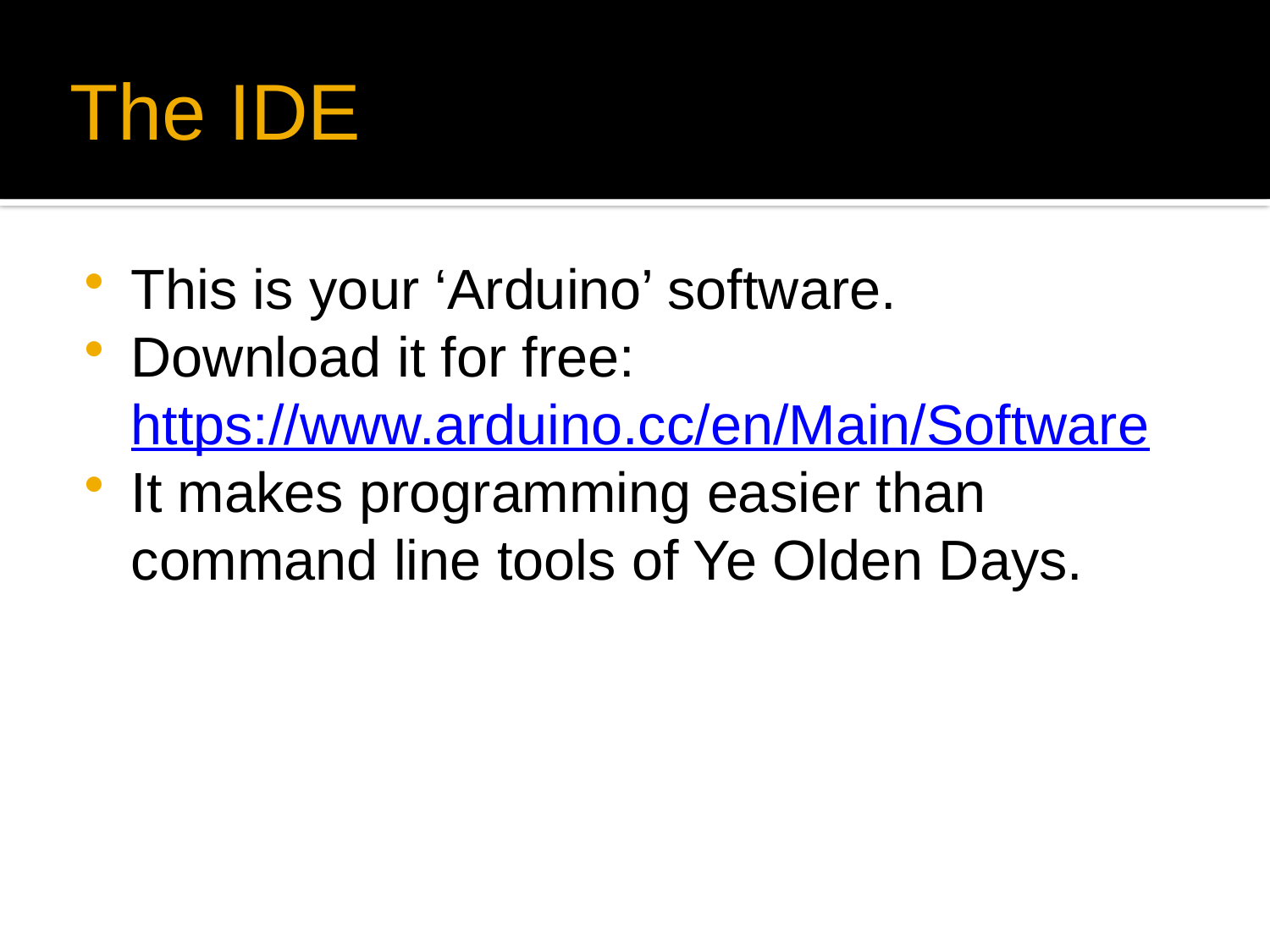

# The IDE
This is your ‘Arduino’ software.
Download it for free: https://www.arduino.cc/en/Main/Software
It makes programming easier than command line tools of Ye Olden Days.
11